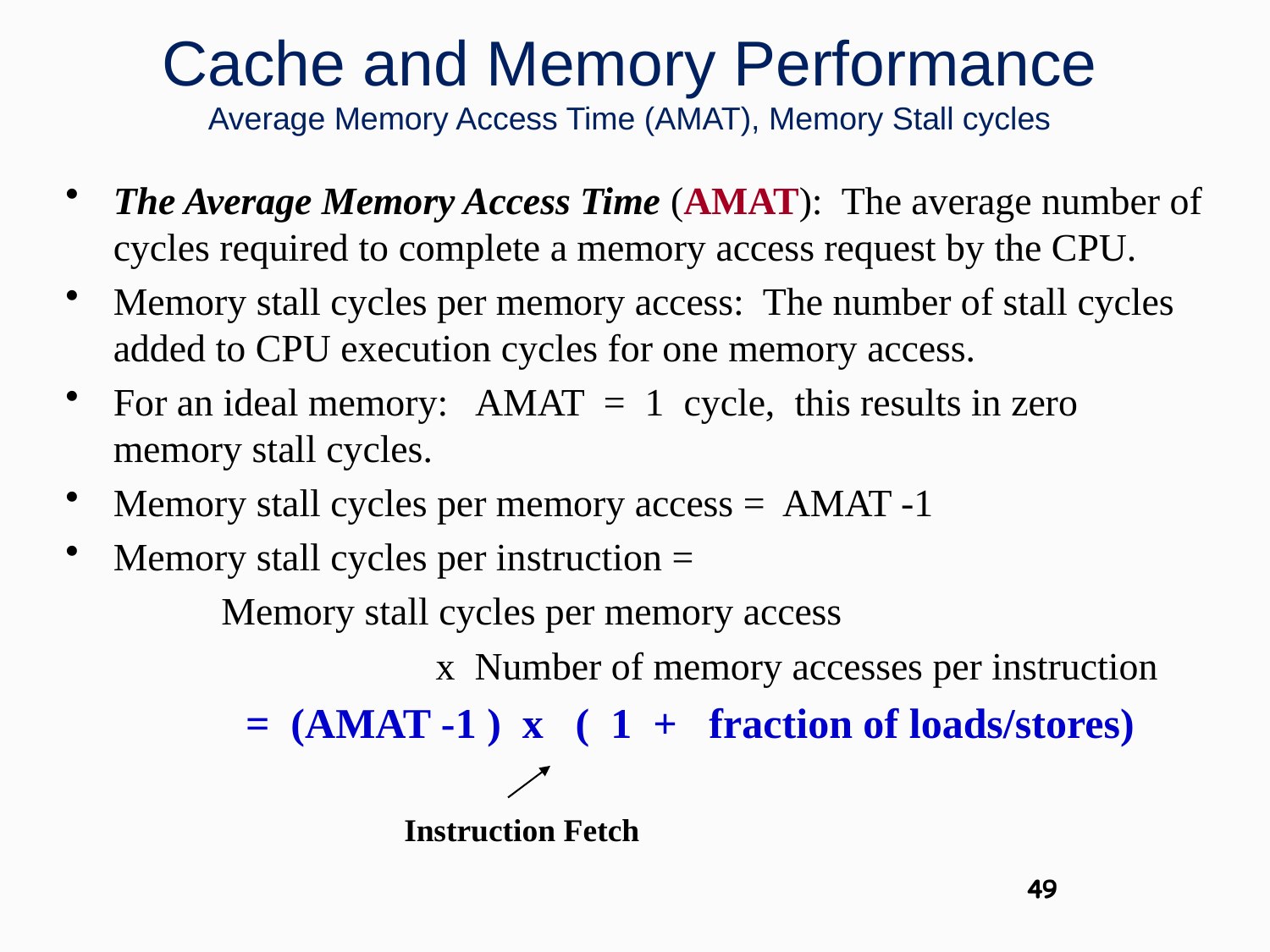

# Cache and Memory Performance Average Memory Access Time (AMAT), Memory Stall cycles
The Average Memory Access Time (AMAT):  The average number of cycles required to complete a memory access request by the CPU.
Memory stall cycles per memory access:  The number of stall cycles added to CPU execution cycles for one memory access.
For an ideal memory:   AMAT  =  1  cycle,  this results in zero memory stall cycles.
Memory stall cycles per memory access =  AMAT -1
Memory stall cycles per instruction =
                Memory stall cycles per memory access
                                      x  Number of memory accesses per instruction
                 =  (AMAT -1 )  x   (  1  +   fraction of loads/stores)

Instruction Fetch
49